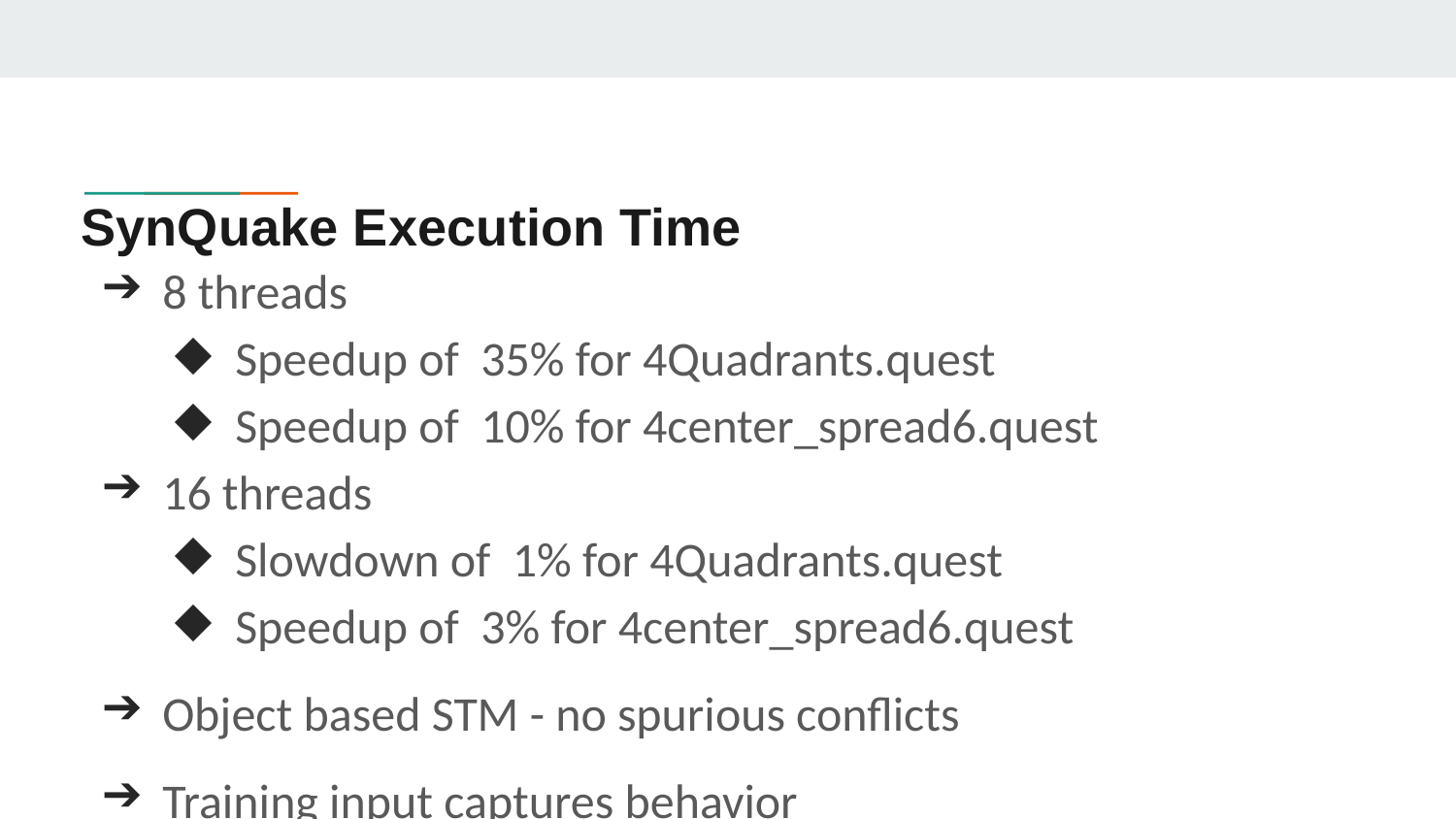

# SynQuake Execution Time
8 threads
Speedup of  35% for 4Quadrants.quest
Speedup of  10% for 4center_spread6.quest
16 threads
Slowdown of  1% for 4Quadrants.quest
Speedup of  3% for 4center_spread6.quest
Object based STM - no spurious conflicts
Training input captures behavior